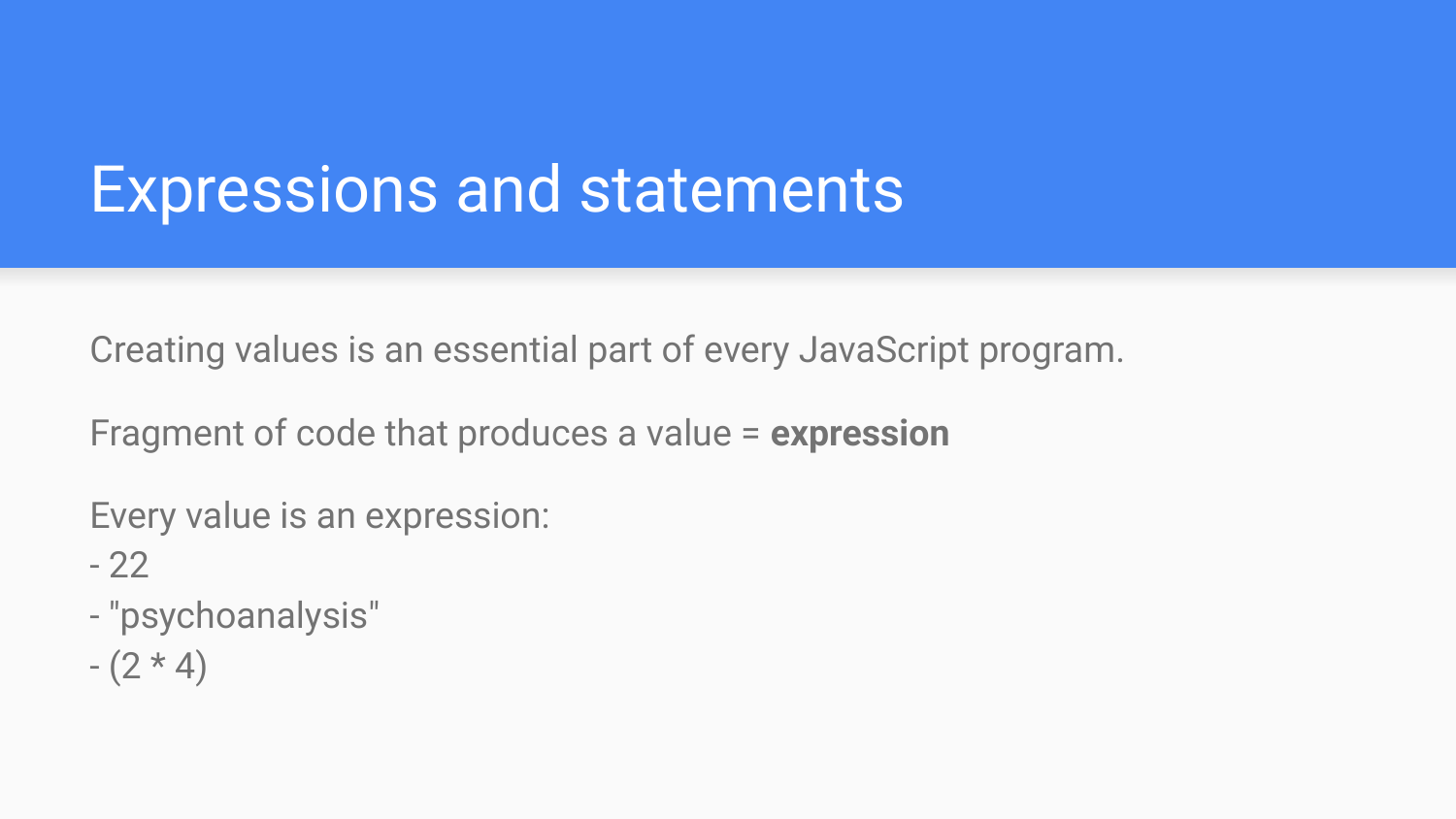

# Expressions and statements
Creating values is an essential part of every JavaScript program.
Fragment of code that produces a value = expression
Every value is an expression:
- 22
- "psychoanalysis"
- (2 * 4)